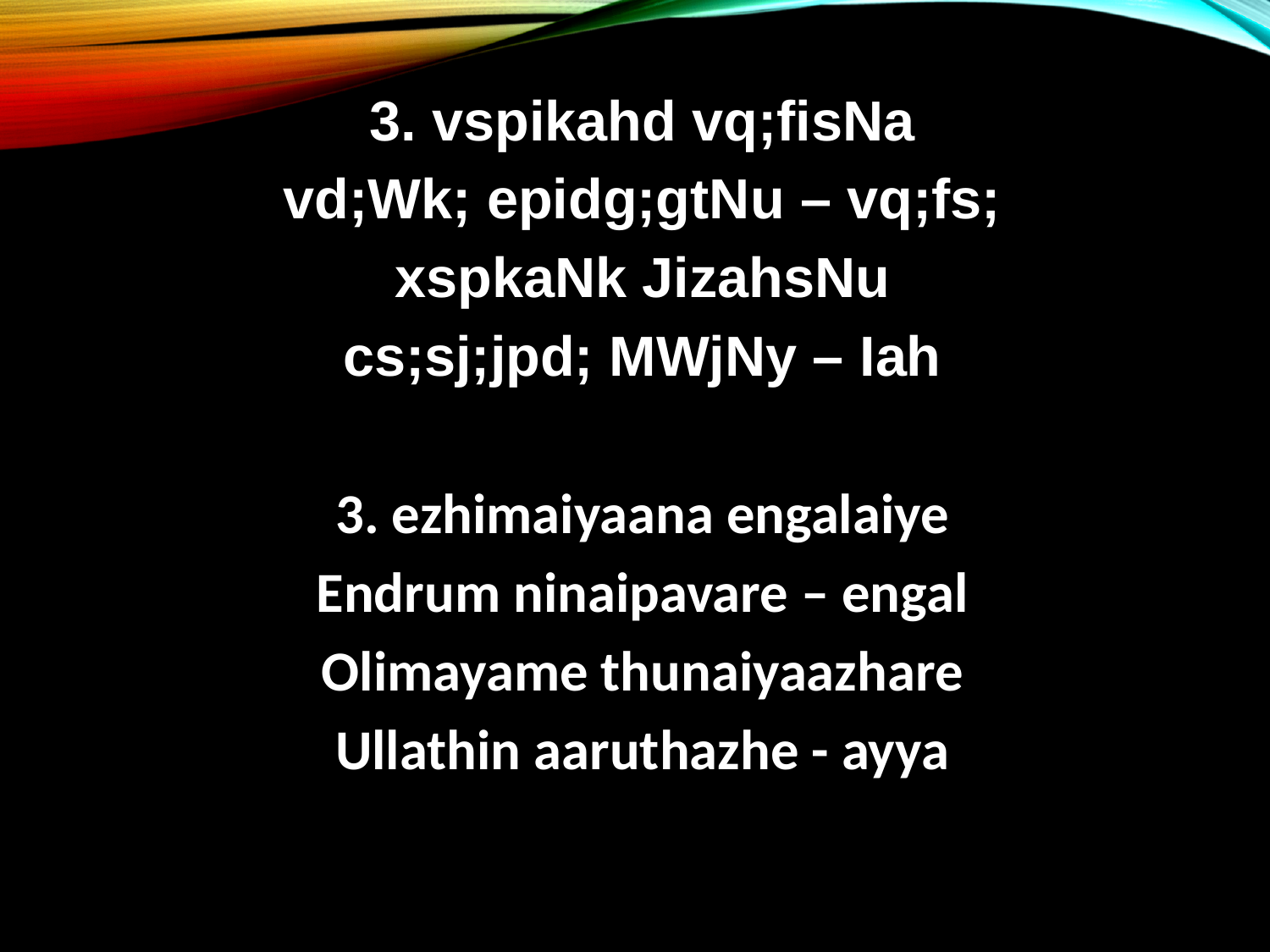

3. vspikahd vq;fisNa
vd;Wk; epidg;gtNu – vq;fs;
xspkaNk JizahsNu
cs;sj;jpd; MWjNy – Iah

3. ezhimaiyaana engalaiye
Endrum ninaipavare – engal
Olimayame thunaiyaazhare
Ullathin aaruthazhe - ayya